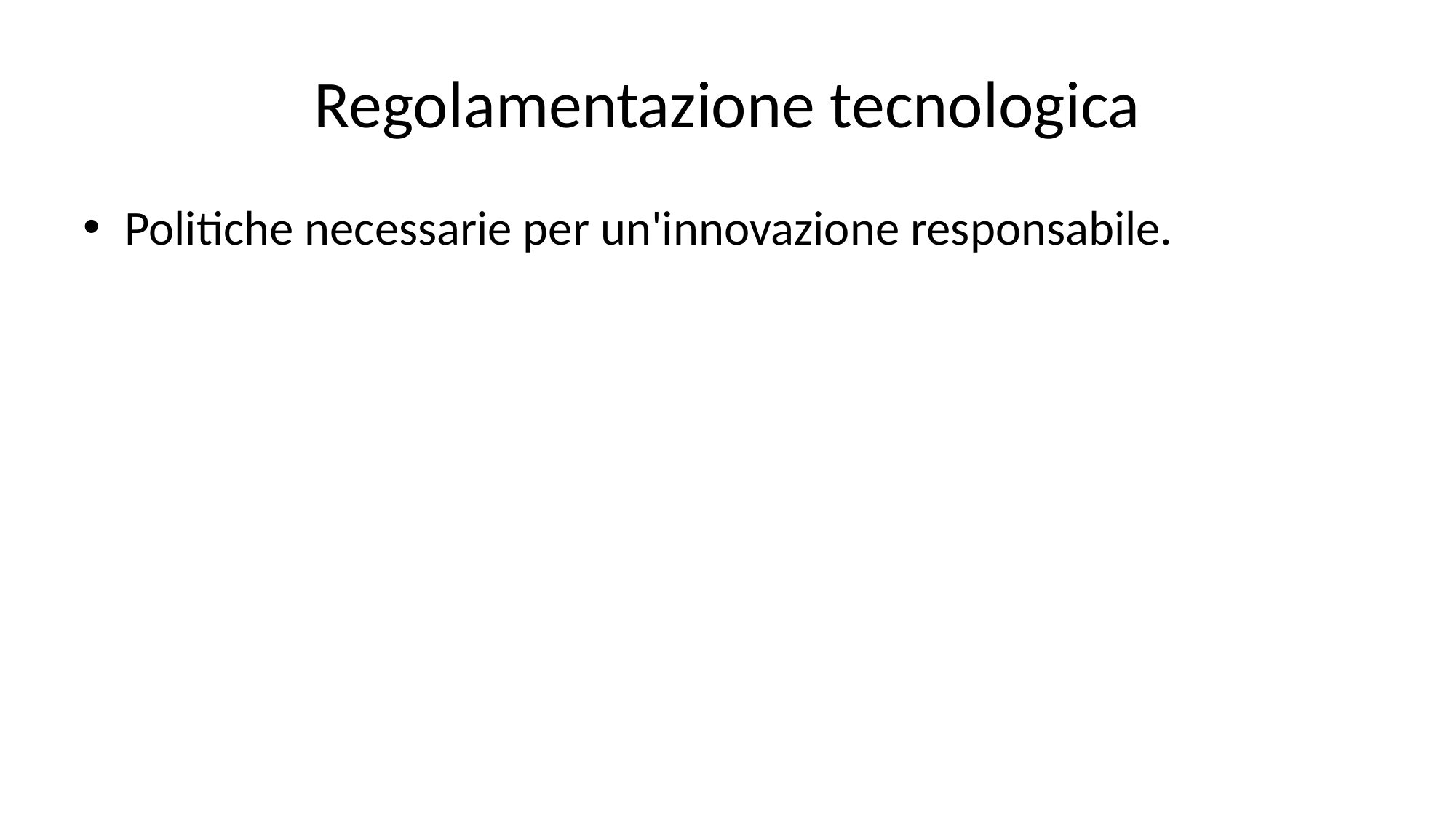

# Regolamentazione tecnologica
Politiche necessarie per un'innovazione responsabile.